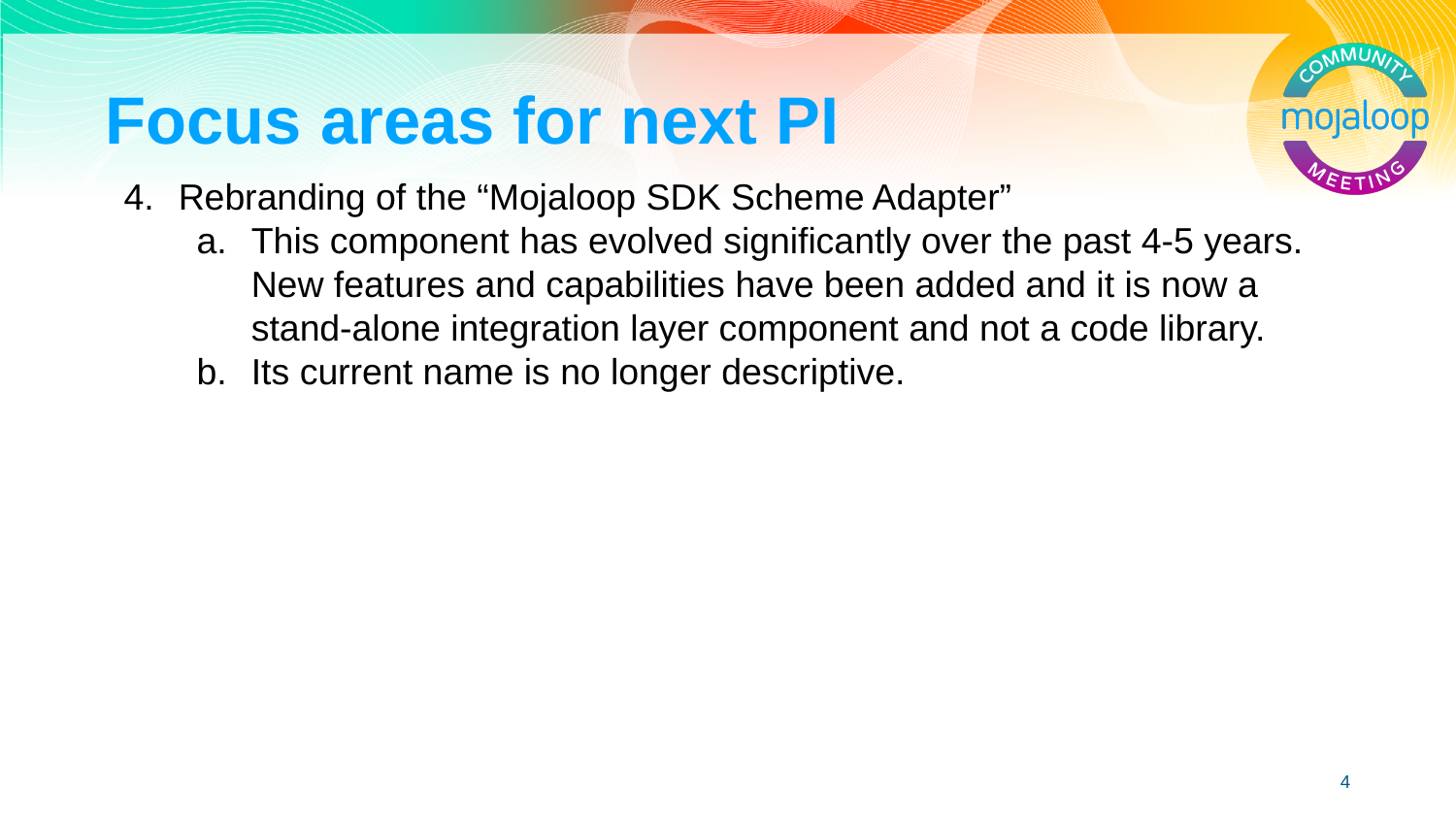

# Focus areas for next PI
Rebranding of the “Mojaloop SDK Scheme Adapter”
This component has evolved significantly over the past 4-5 years. New features and capabilities have been added and it is now a stand-alone integration layer component and not a code library.
Its current name is no longer descriptive.

4